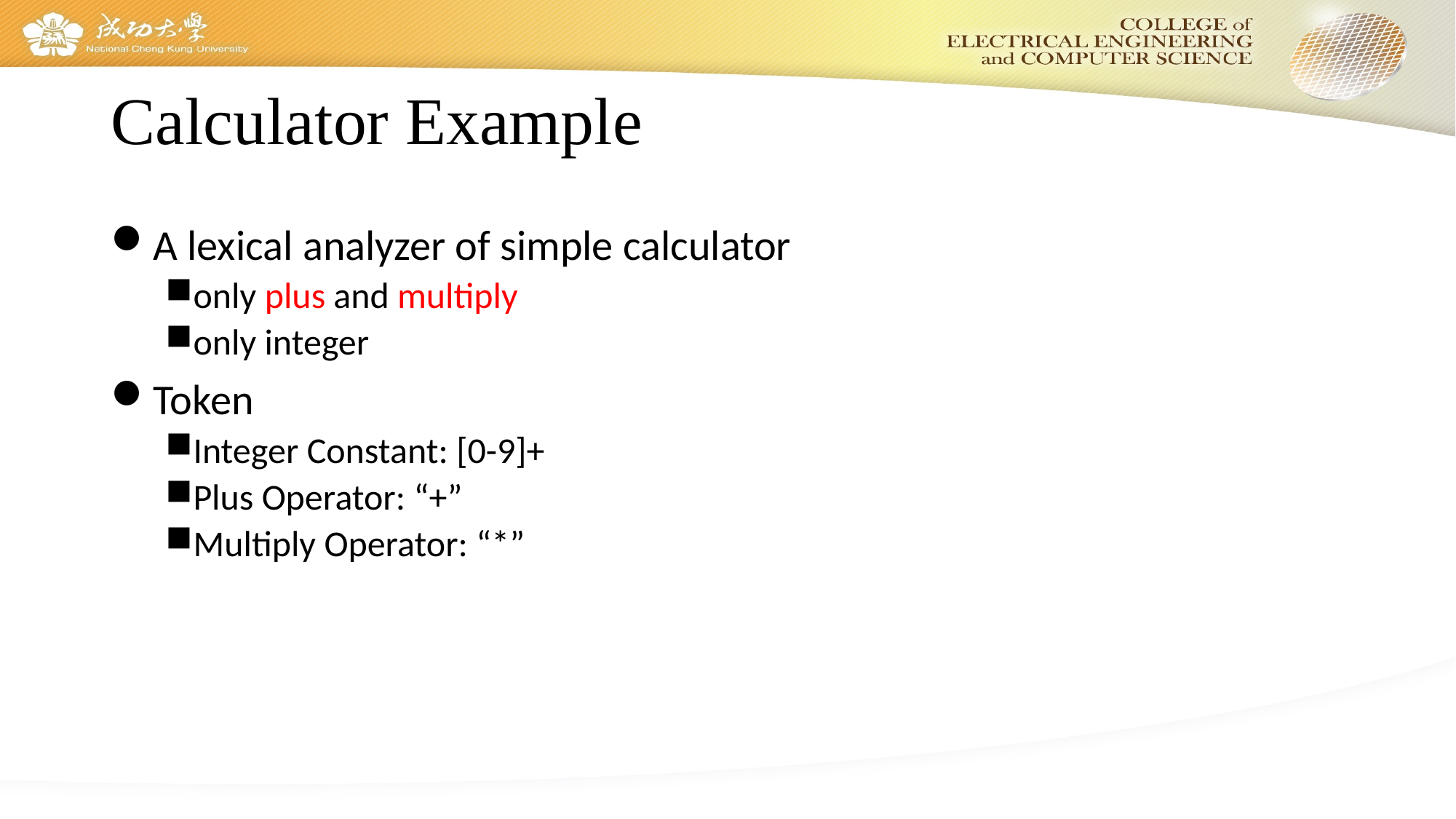

# Calculator Example
A lexical analyzer of simple calculator
only plus and multiply
only integer
Token
Integer Constant: [0-9]+
Plus Operator: “+”
Multiply Operator: “*”